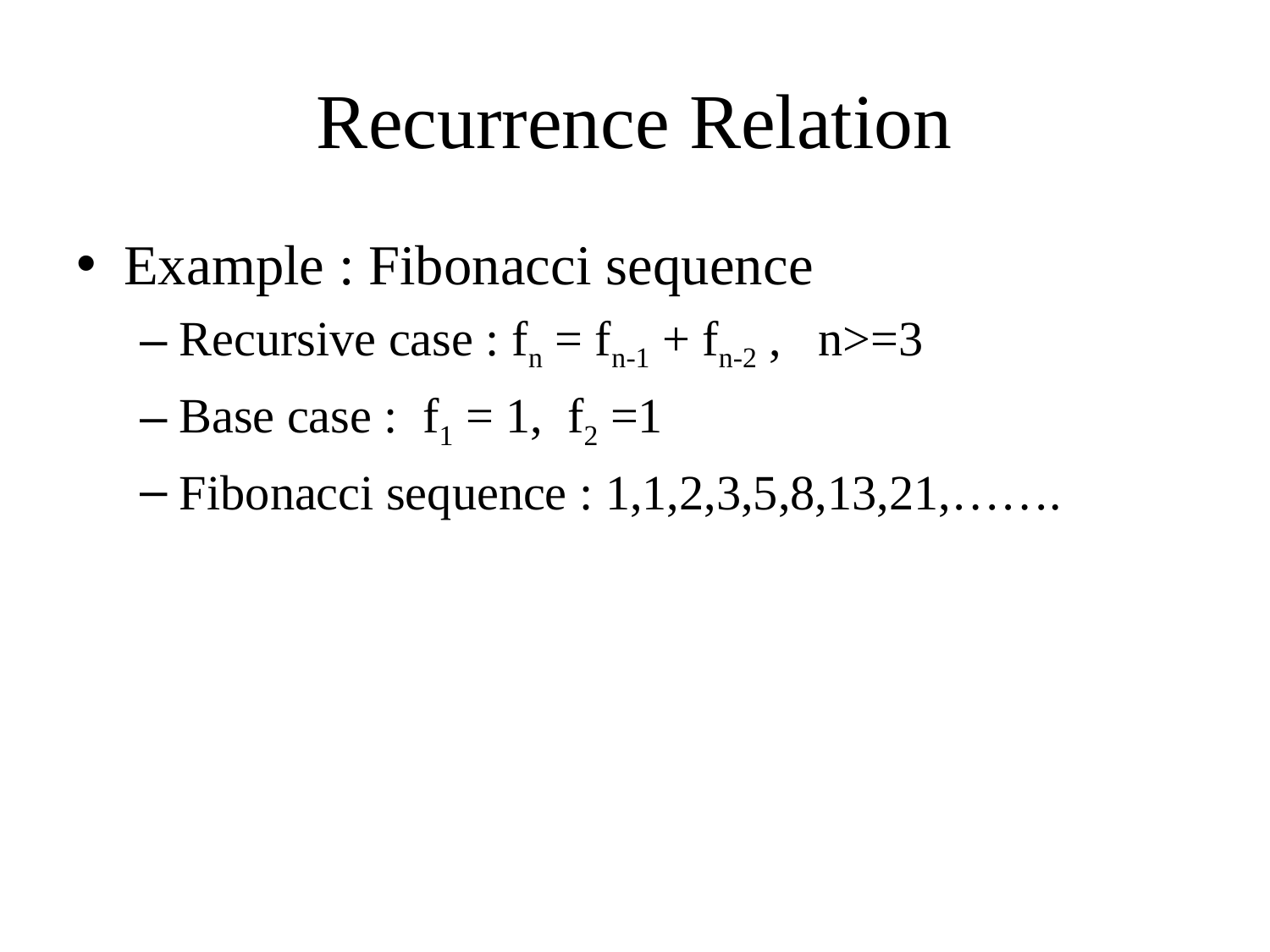

# Recurrence Relation
Example : Fibonacci sequence
Recursive case : fn = fn-1 + fn-2 ,   n>=3
Base case :  f1 = 1,  f2 =1
Fibonacci sequence : 1,1,2,3,5,8,13,21,…….